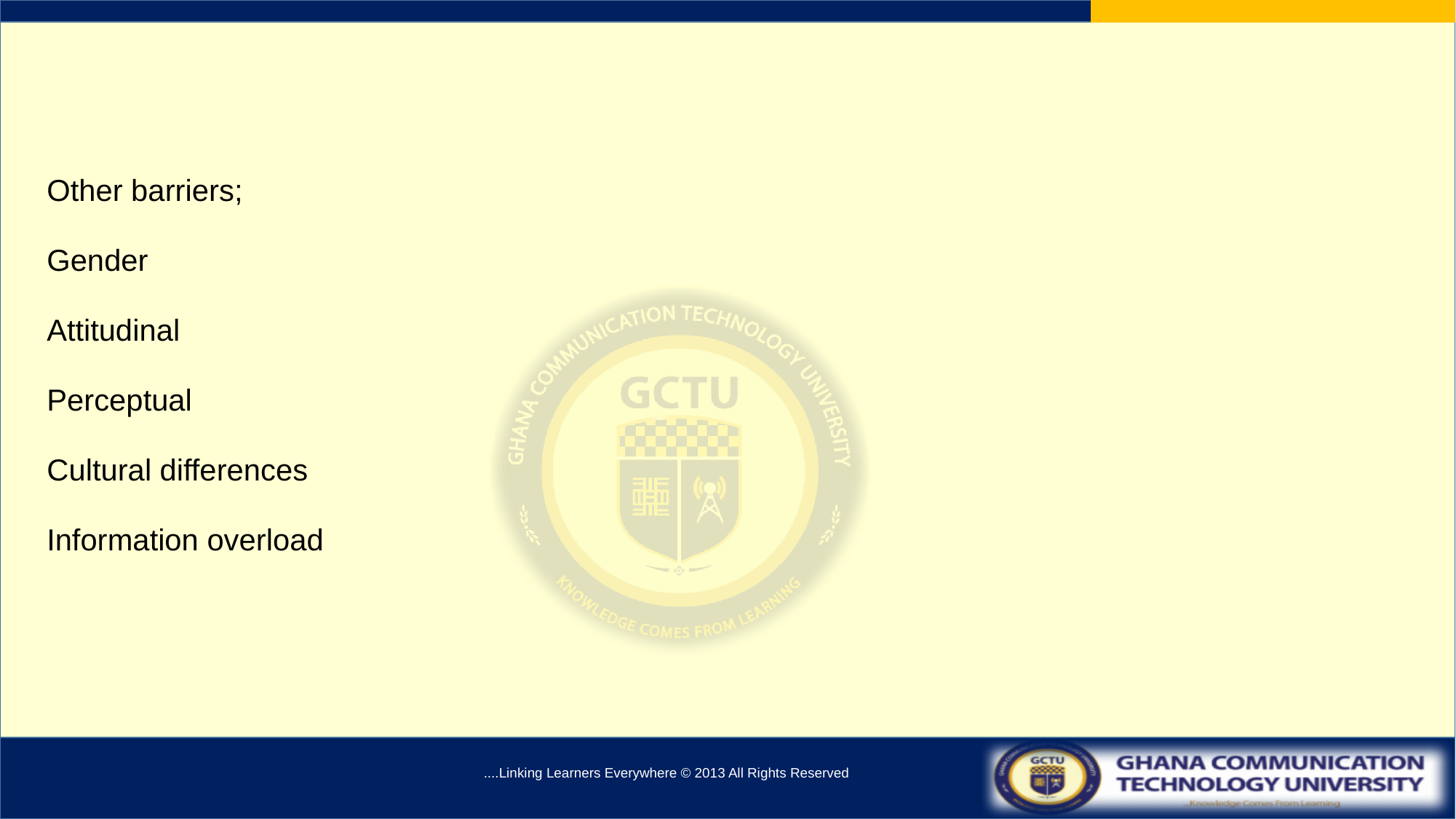

#

Other barriers;
Gender
Attitudinal
Perceptual
Cultural differences
Information overload

....Linking Learners Everywhere © 2013 All Rights Reserved